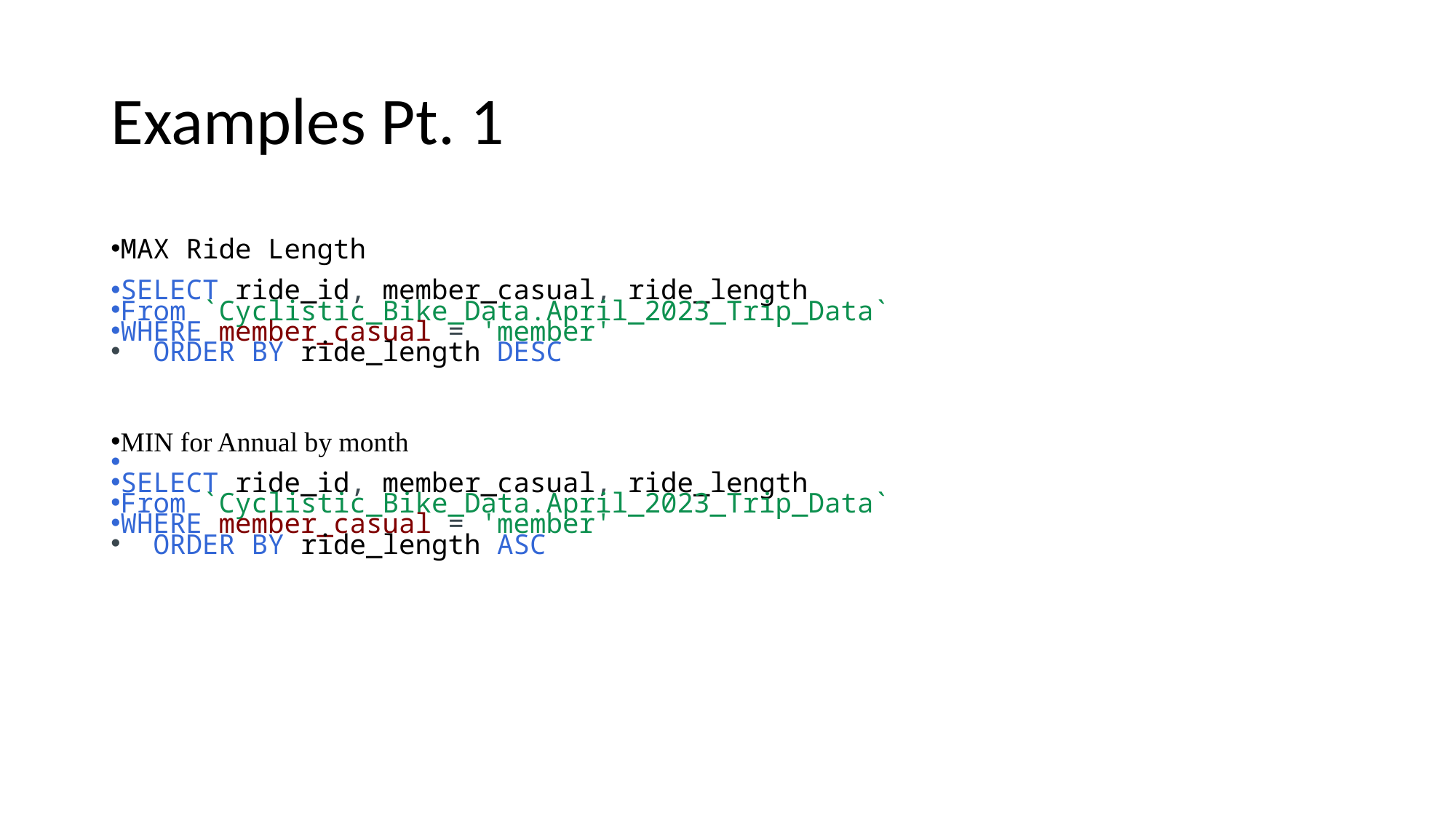

# Examples Pt. 1

MAX Ride Length

SELECT ride_id, member_casual, ride_length
From `Cyclistic_Bike_Data.April_2023_Trip_Data`
WHERE member_casual = 'member'
  ORDER BY ride_length DESC

MIN for Annual by month

SELECT ride_id, member_casual, ride_length
From `Cyclistic_Bike_Data.April_2023_Trip_Data`
WHERE member_casual = 'member'
  ORDER BY ride_length ASC